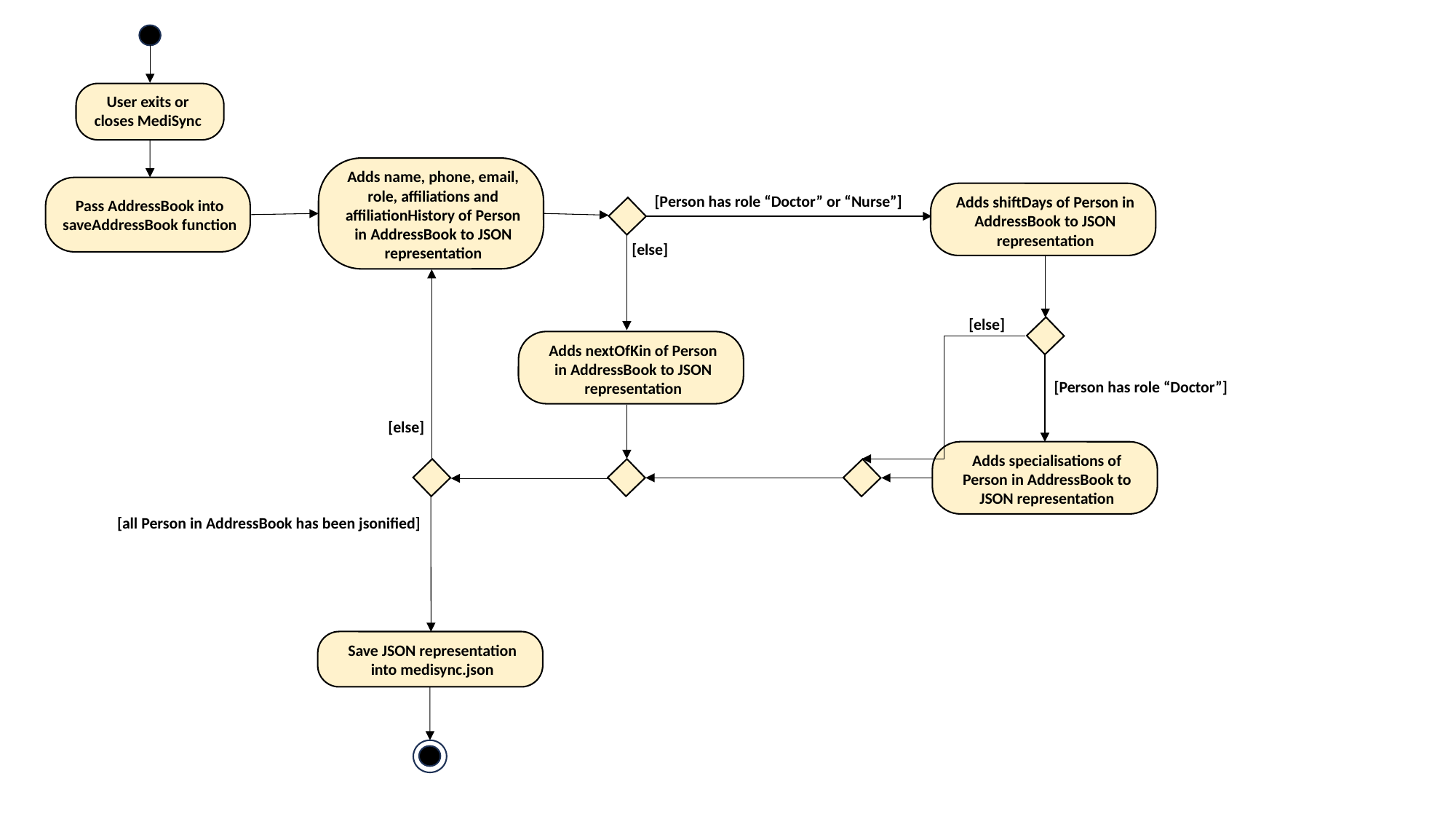

User exits or closes MediSync

Adds name, phone, email, role, affiliations and affiliationHistory of Person in AddressBook to JSON representation

[Person has role “Doctor” or “Nurse”]
Adds shiftDays of Person in AddressBook to JSON representation
Pass AddressBook into saveAddressBook function

[else]
[else]

Adds nextOfKin of Person in AddressBook to JSON representation
[Person has role “Doctor”]
[else]

Adds specialisations of Person in AddressBook to JSON representation

[all Person in AddressBook has been jsonified]

Save JSON representation into medisync.json